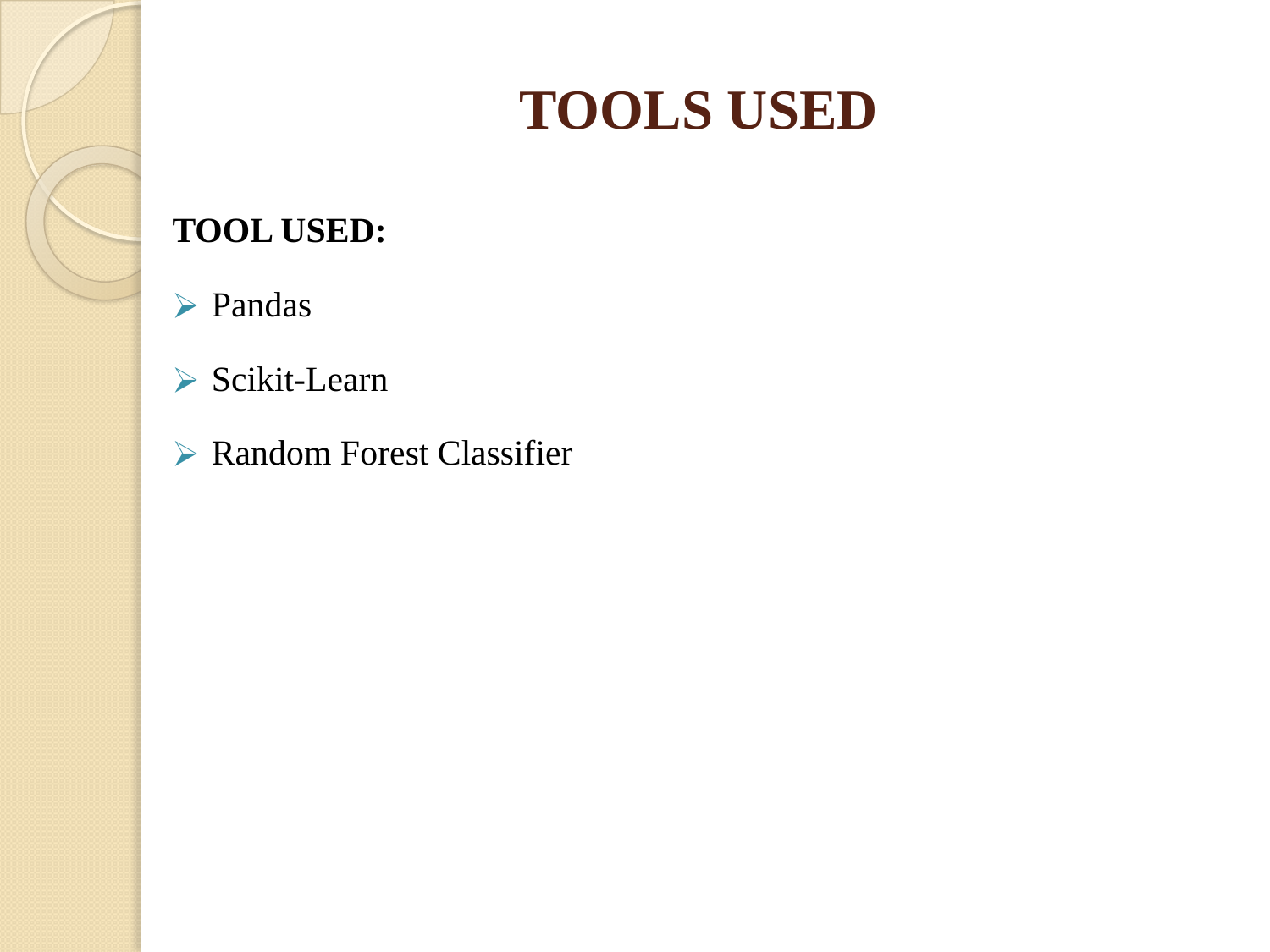

# TOOLS USED
TOOL USED:
Pandas
Scikit-Learn
Random Forest Classifier